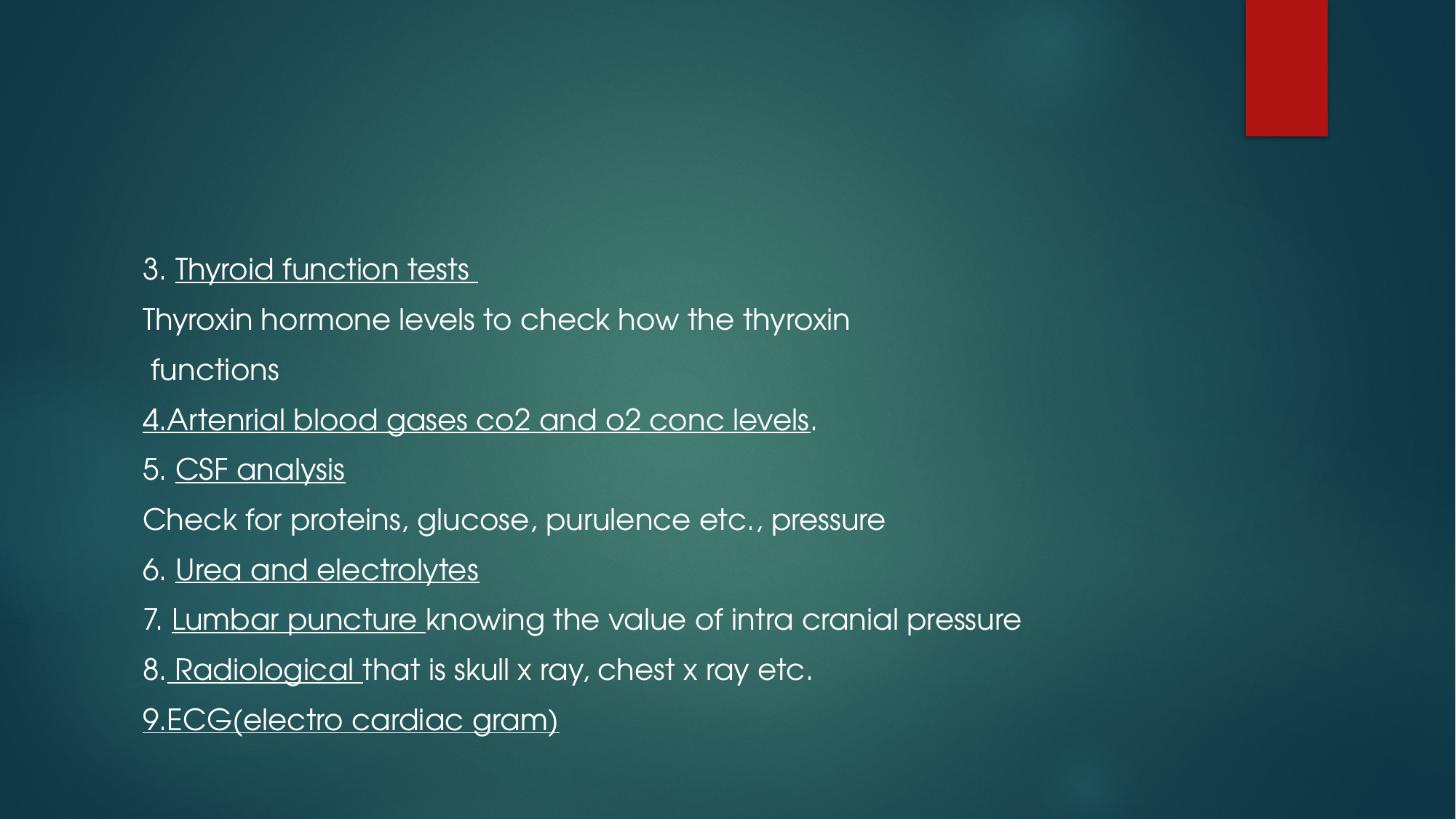

#
3. Thyroid function tests
Thyroxin hormone levels to check how the thyroxin
 functions
4.Artenrial blood gases co2 and o2 conc levels.
5. CSF analysis
Check for proteins, glucose, purulence etc., pressure
6. Urea and electrolytes
7. Lumbar puncture knowing the value of intra cranial pressure
8. Radiological that is skull x ray, chest x ray etc.
9.ECG(electro cardiac gram)